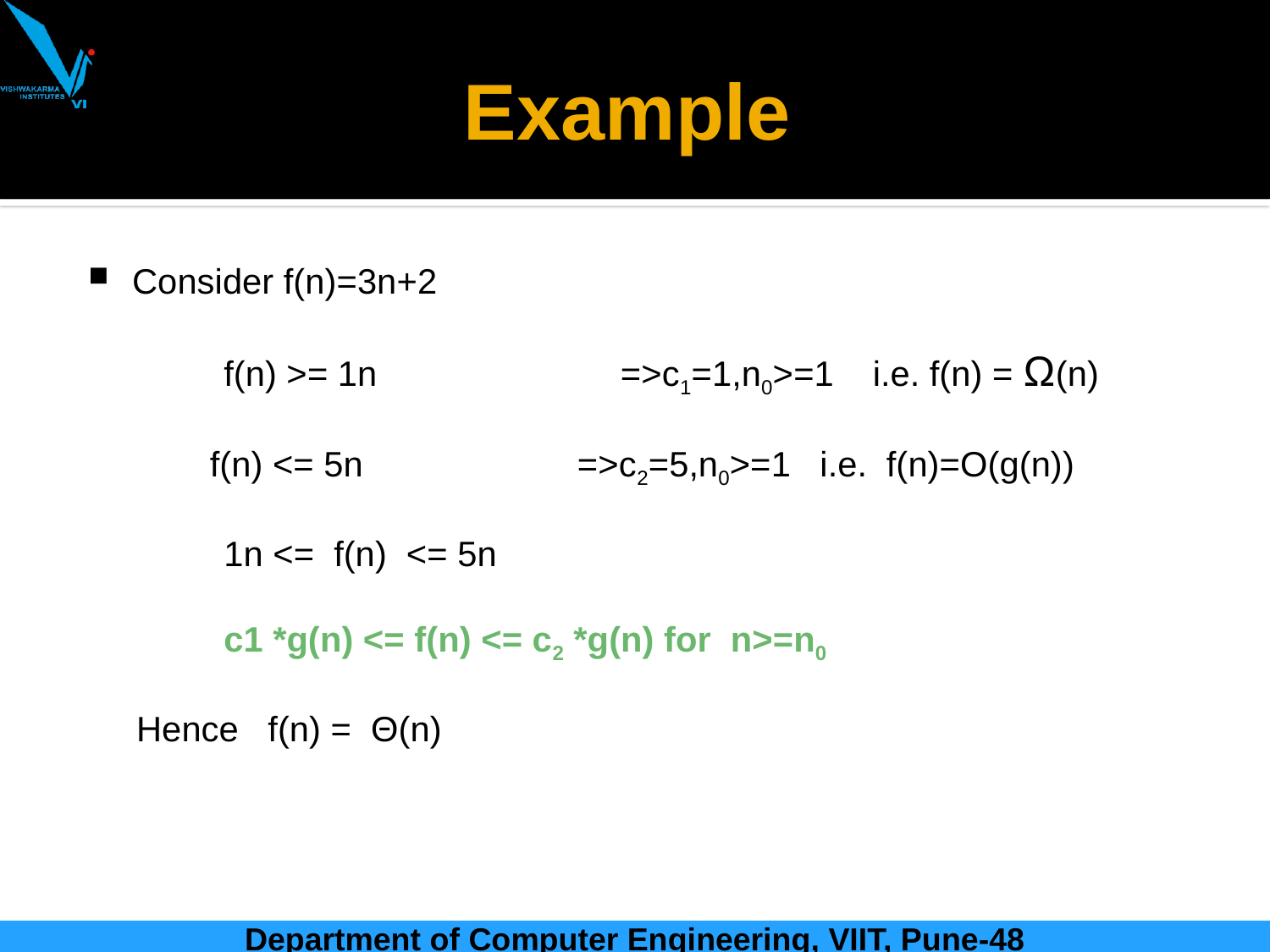

# Example
Consider f(n)=3n+2

              f(n) >= 1n                         =>c1=1,n0>=1    i.e. f(n) = Ω(n)

	        f(n) <= 5n                      =>c2=5,n0>=1   i.e.  f(n)=O(g(n))

              1n <=  f(n)  <= 5n

              c1 *g(n) <= f(n) <= c2 *g(n) for  n>=n0

     Hence   f(n) =  Θ(n)